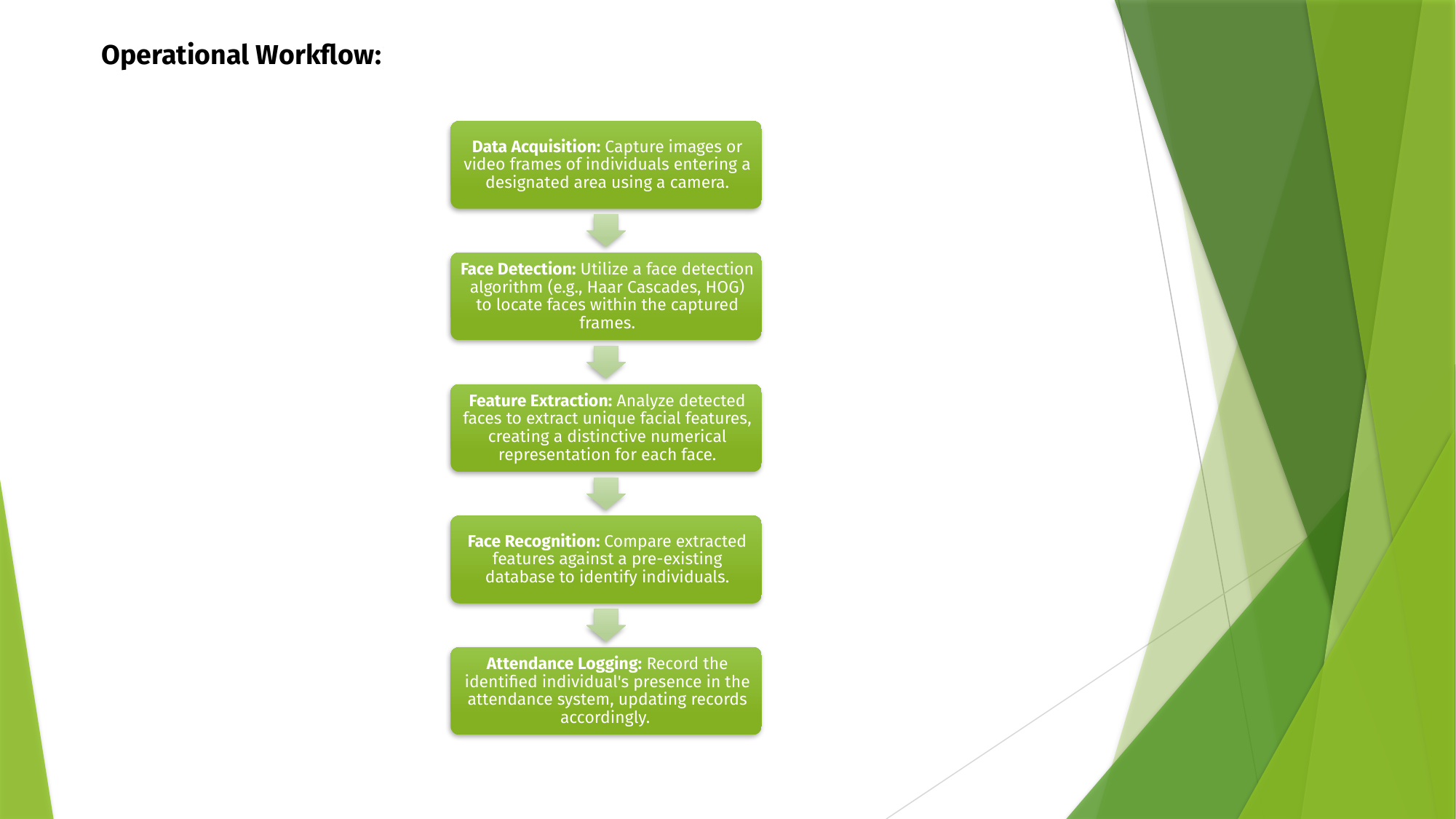

Operational Workflow:
Data Acquisition: Capture images or video frames of individuals entering a designated area using a camera.

Face Detection: Utilize a face detection algorithm (e.g., Haar Cascades, HOG) to locate faces within the captured frames.

Feature Extraction: Analyze detected faces to extract unique facial features, creating a distinctive numerical representation for each face.

Face Recognition: Compare extracted features against a pre-existing database to identify individuals.

Attendance Logging: Record the identified individual's presence in the attendance system, updating records accordingly.